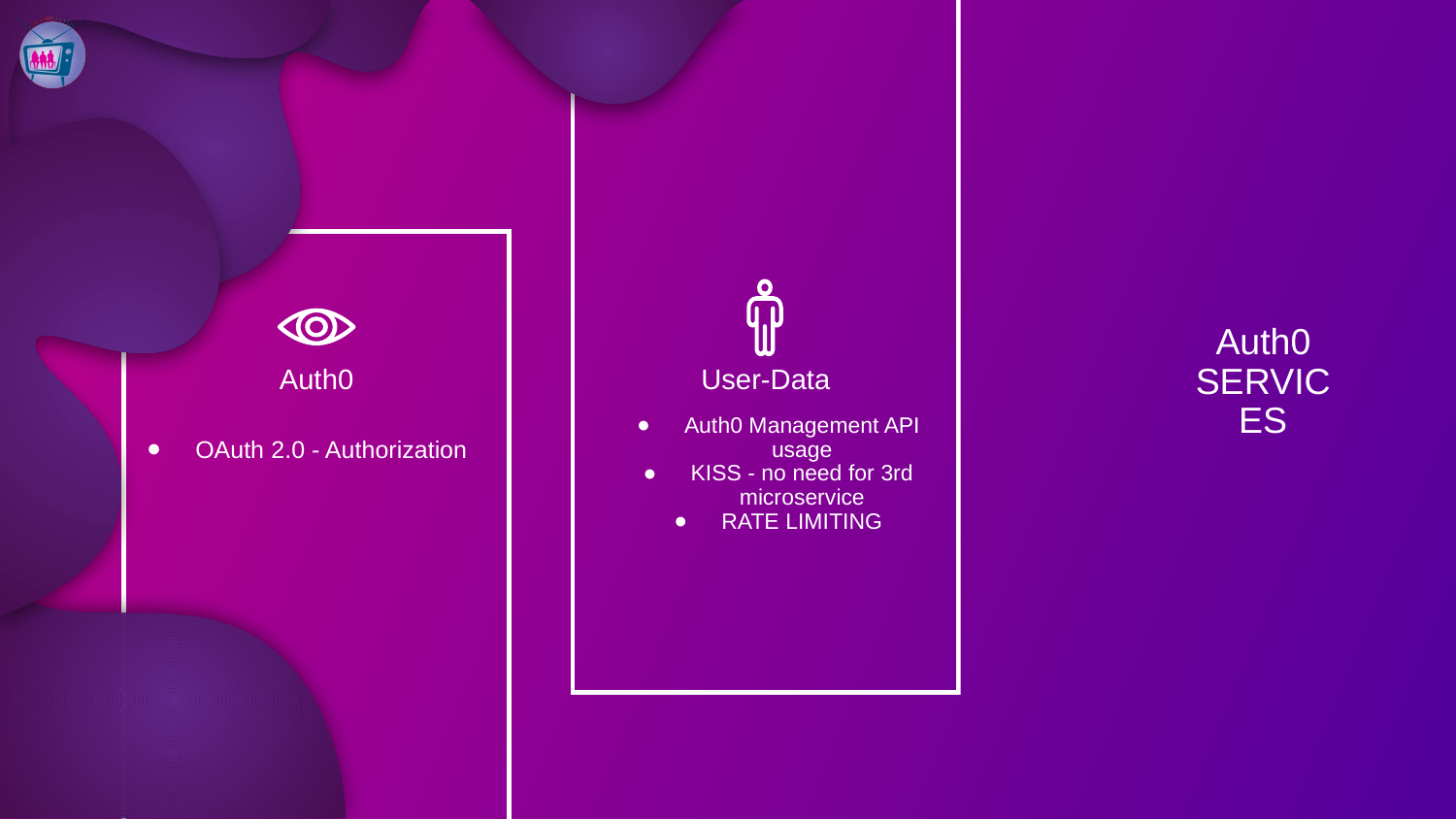

# Auth0
SERVICES

Auth0
User-Data
Auth0 Management API usage
KISS - no need for 3rd microservice
RATE LIMITING
OAuth 2.0 - Authorization